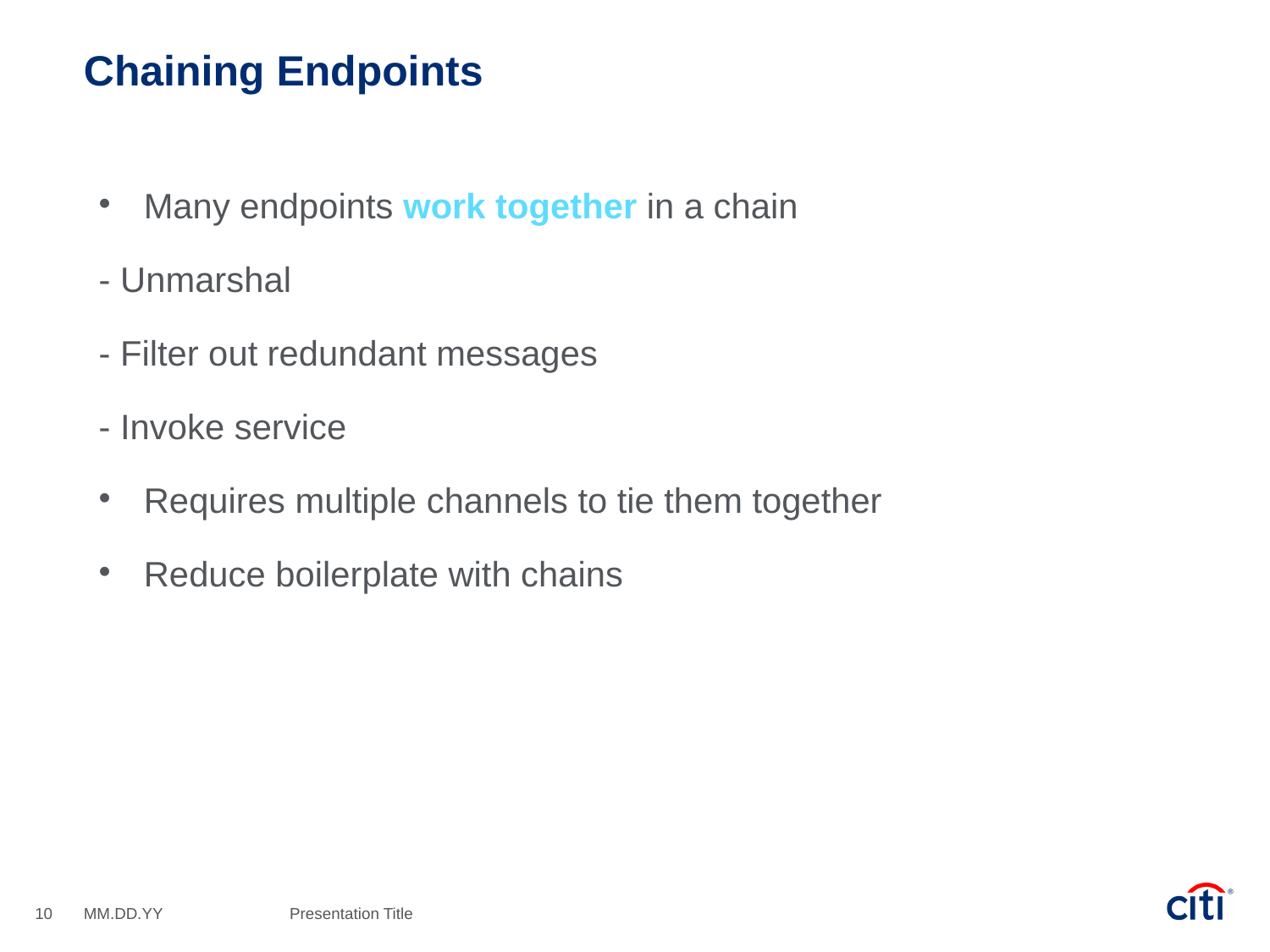

# Chaining Endpoints
Many endpoints work together in a chain
- Unmarshal
- Filter out redundant messages
- Invoke service
Requires multiple channels to tie them together
Reduce boilerplate with chains
10
MM.DD.YY
Presentation Title